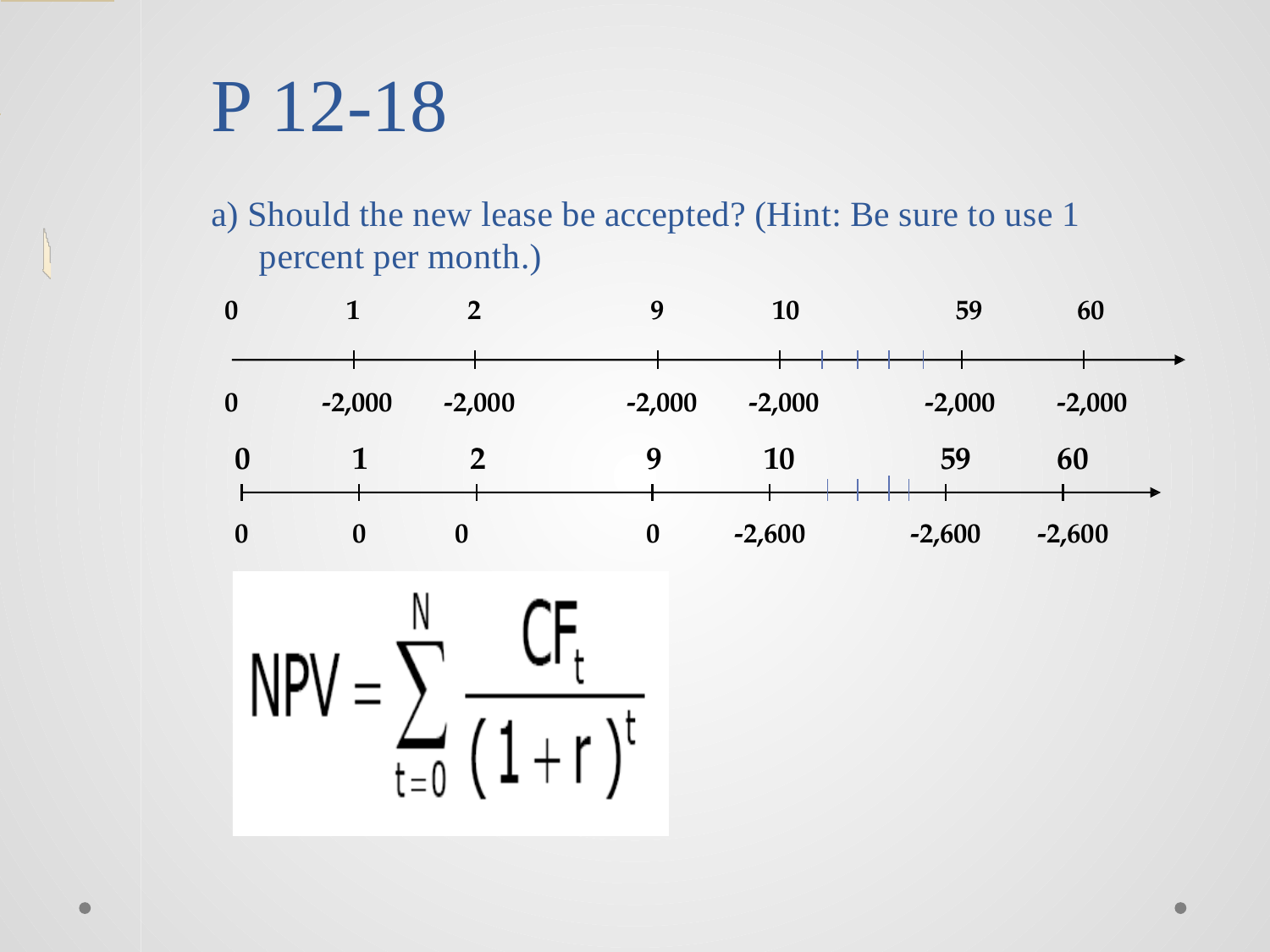

P 12-18
a) Should the new lease be accepted? (Hint: Be sure to use 1 percent per month.)

0
1
2
9
10
59
60

0
0
-2,000
1
-2,000
2
-2,000
9
-2,000
10
-2,000
59
-2,000
60

0
0
0
0
-2,600
-2,600
-2,600